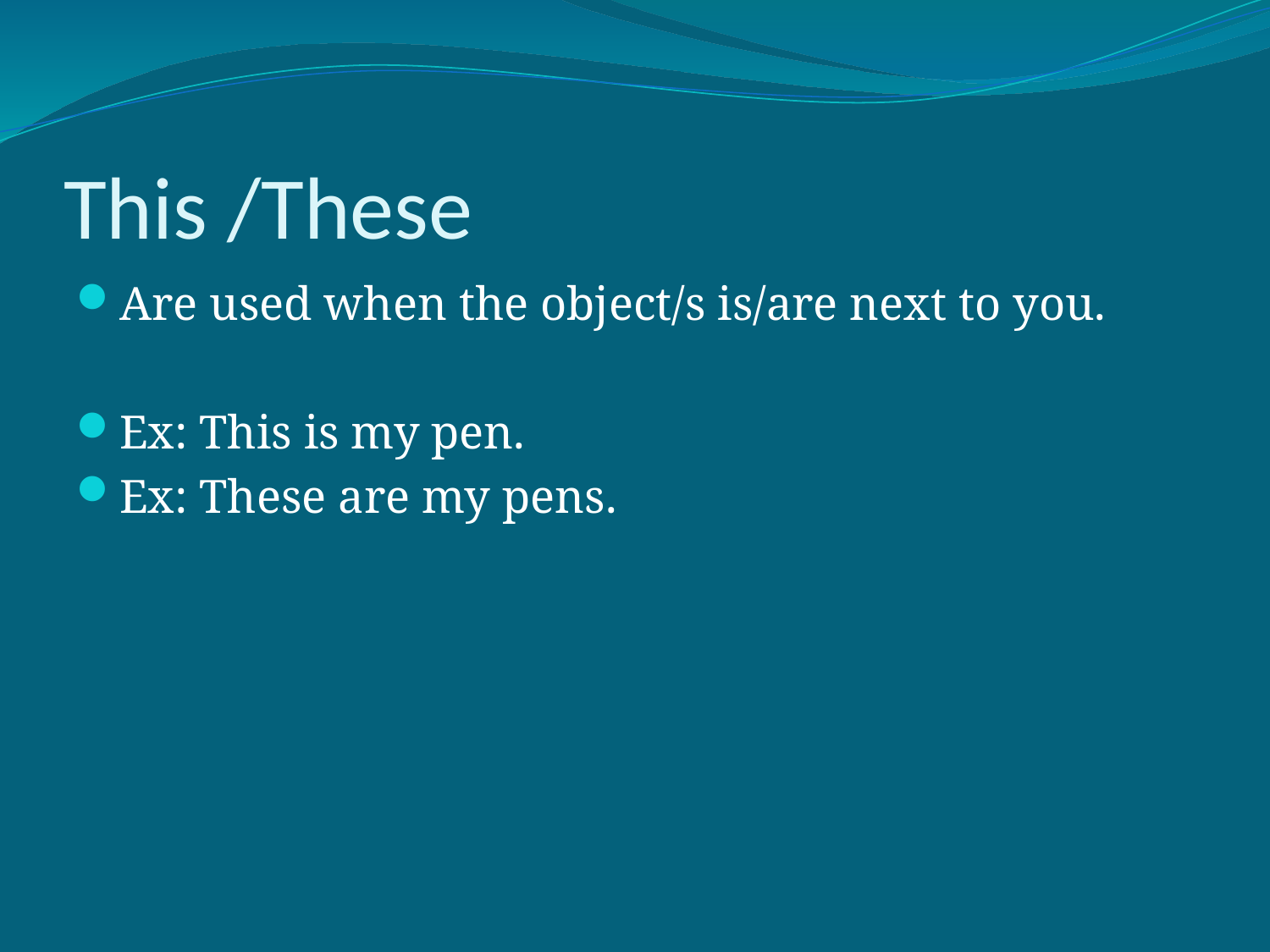

# This /These
Are used when the object/s is/are next to you.

Ex: This is my pen.
Ex: These are my pens.